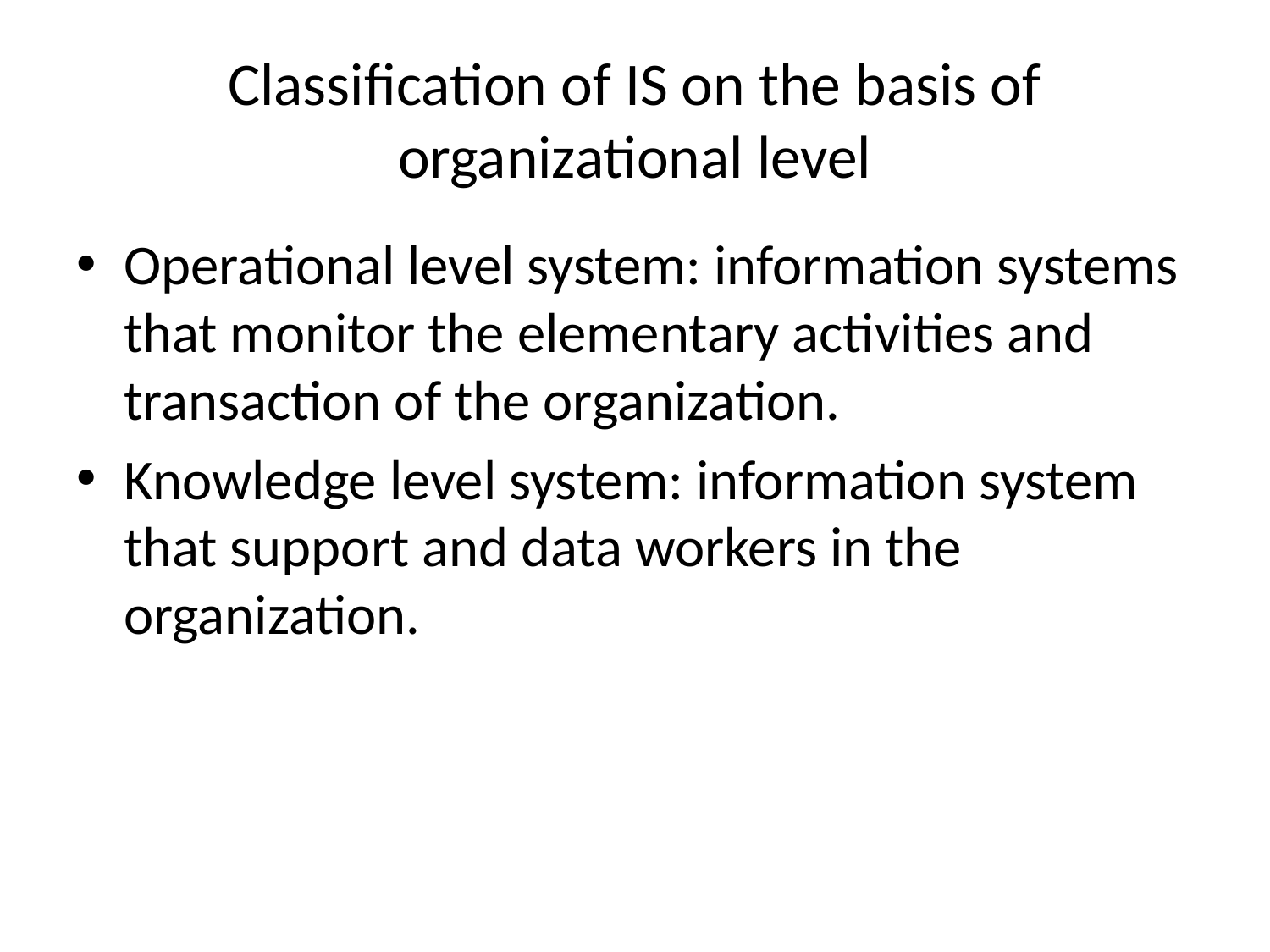

# Classification of IS on the basis of organizational level
Operational level system: information systems that monitor the elementary activities and transaction of the organization.
Knowledge level system: information system that support and data workers in the organization.